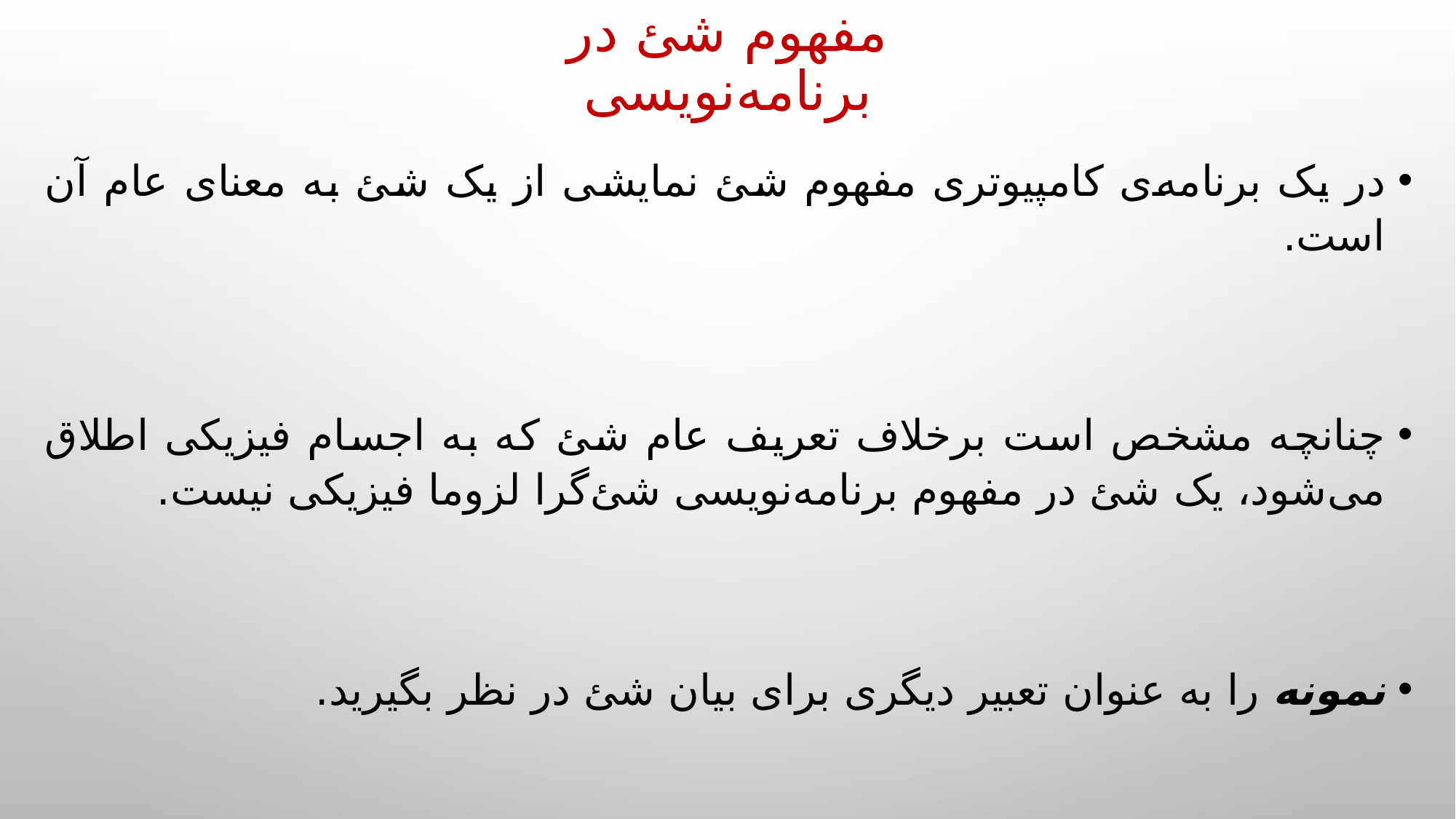

مفهوم شئ در برنامه‌نویسی

در یک برنامه‌ی کامپیوتری مفهوم شئ نمایشی از یک شئ به معنای عام آن است.

چنانچه مشخص است برخلاف تعریف عام شئ که به اجسام فیزیکی اطلاق می‌شود، یک شئ در مفهوم برنامه‌نویسی شئ‌گرا لزوما فیزیکی نیست.

نمونه را به عنوان تعبیر دیگری برای بیان شئ در نظر بگیرید.